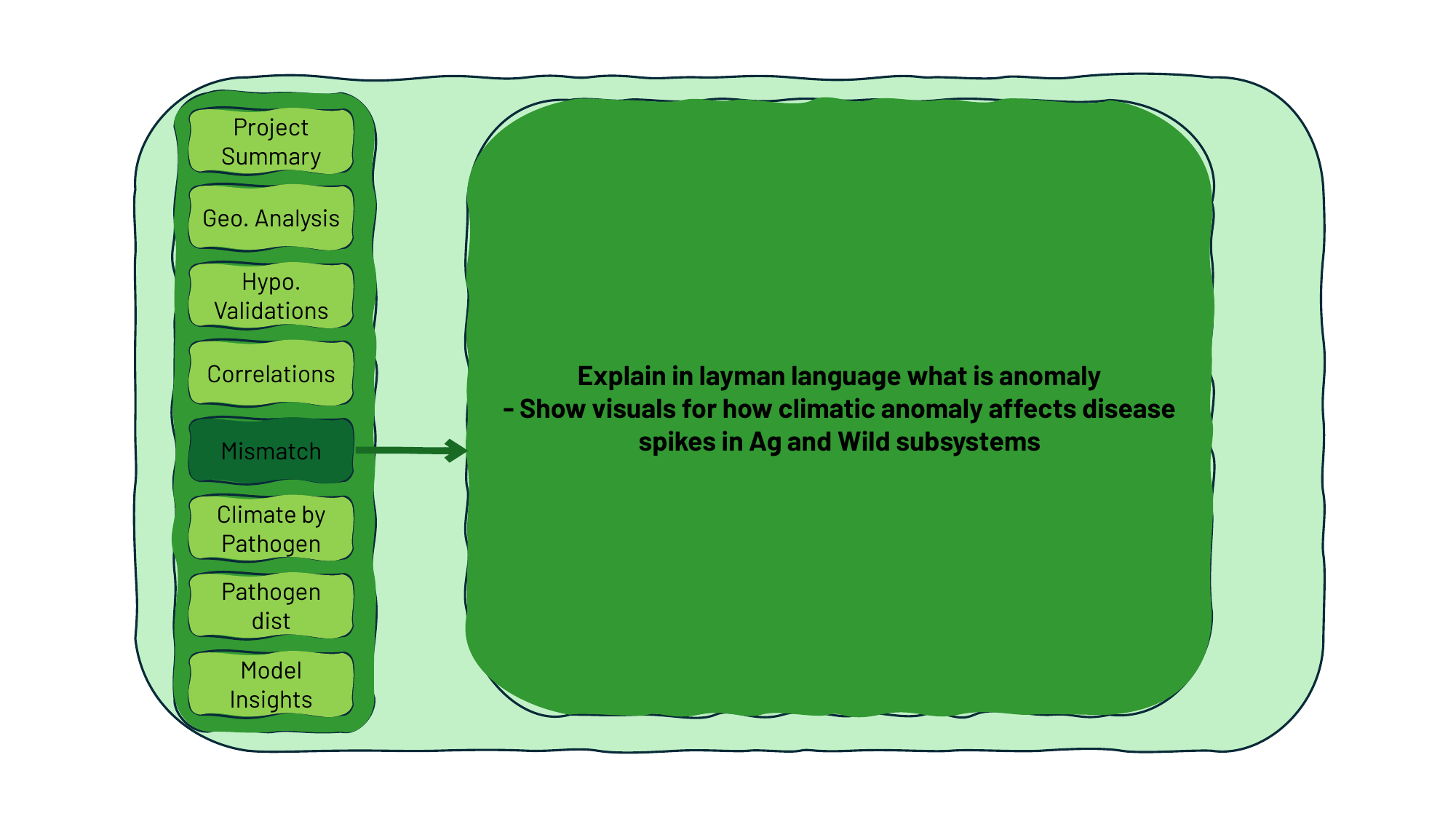

Explain in layman language what is anomaly
- Show visuals for how climatic anomaly affects disease spikes in Ag and Wild subsystems
Project Summary
Geo. Analysis
Hypo. Validations
Correlations
Mismatch
Climate by Pathogen
Pathogen dist
Model Insights